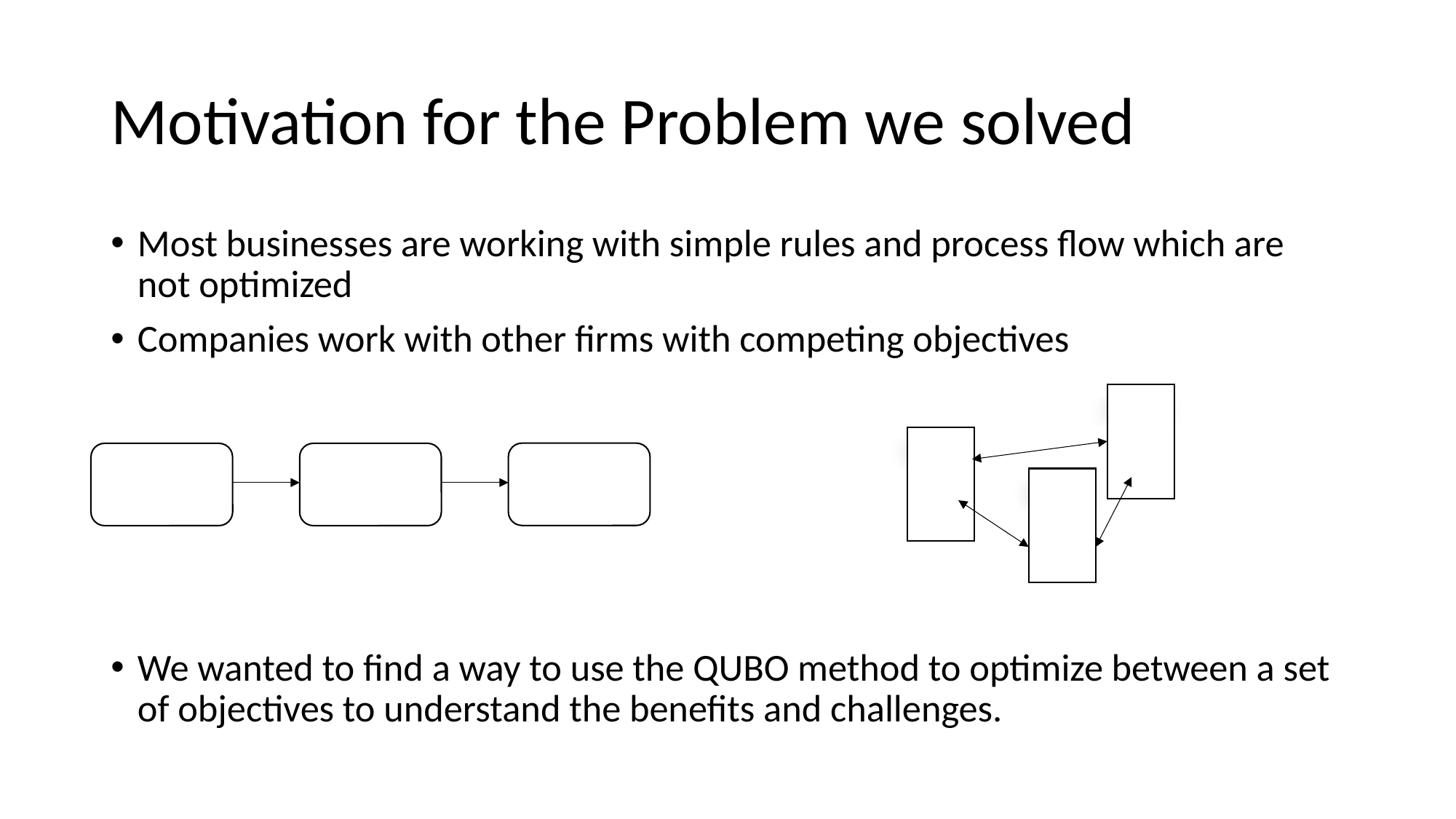

# Motivation for the Problem we solved
Most businesses are working with simple rules and process flow which are not optimized
Companies work with other firms with competing objectives

We wanted to find a way to use the QUBO method to optimize between a set of objectives to understand the benefits and challenges.